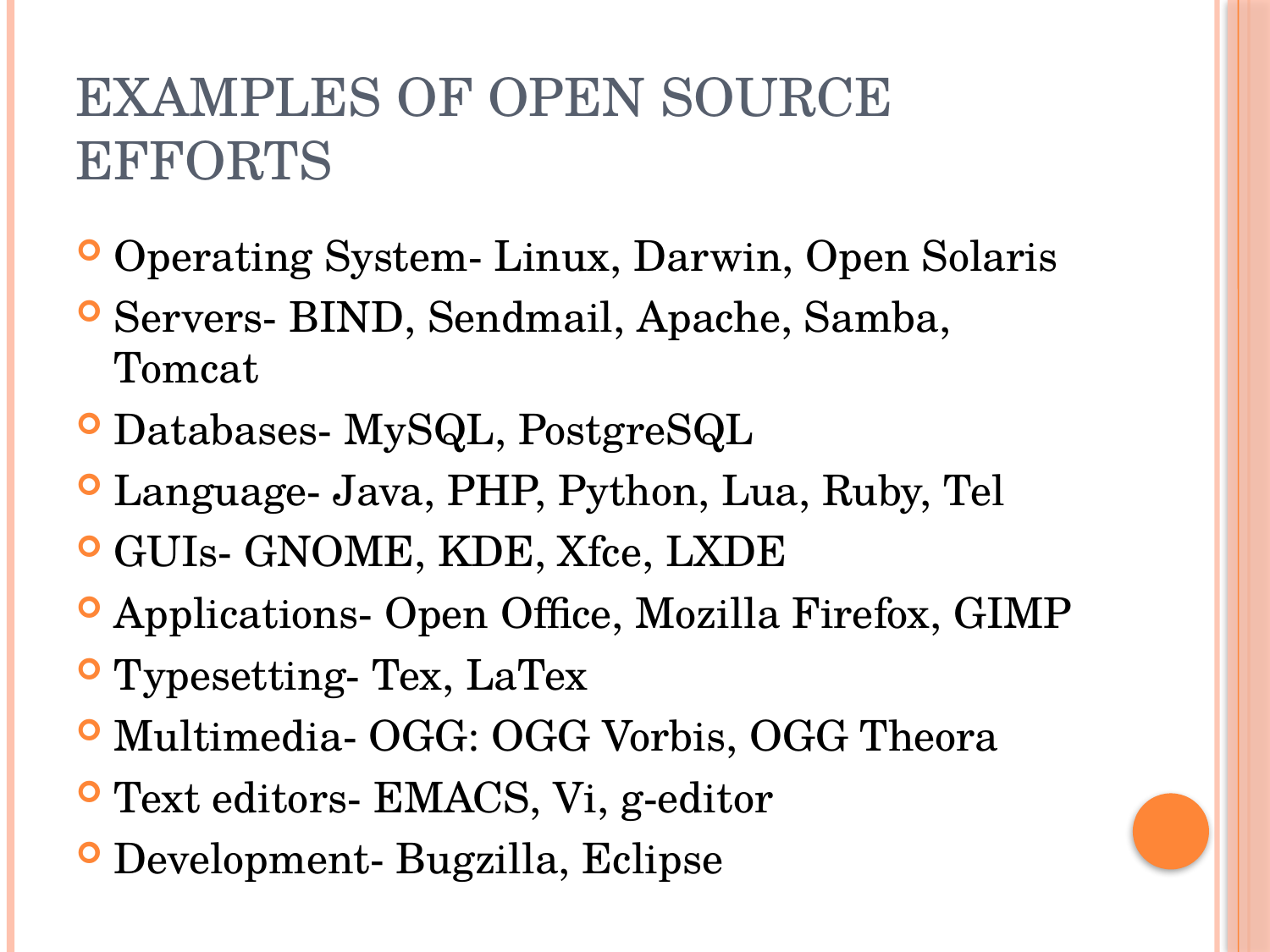

# Examples of Open Source Efforts
Operating System- Linux, Darwin, Open Solaris
Servers- BIND, Sendmail, Apache, Samba,       Tomcat
Databases- MySQL, PostgreSQL
Language- Java, PHP, Python, Lua, Ruby, Tel
GUIs- GNOME, KDE, Xfce, LXDE
Applications- Open Office, Mozilla Firefox, GIMP
Typesetting- Tex, LaTex
Multimedia- OGG: OGG Vorbis, OGG Theora
Text editors- EMACS, Vi, g-editor
Development- Bugzilla, Eclipse